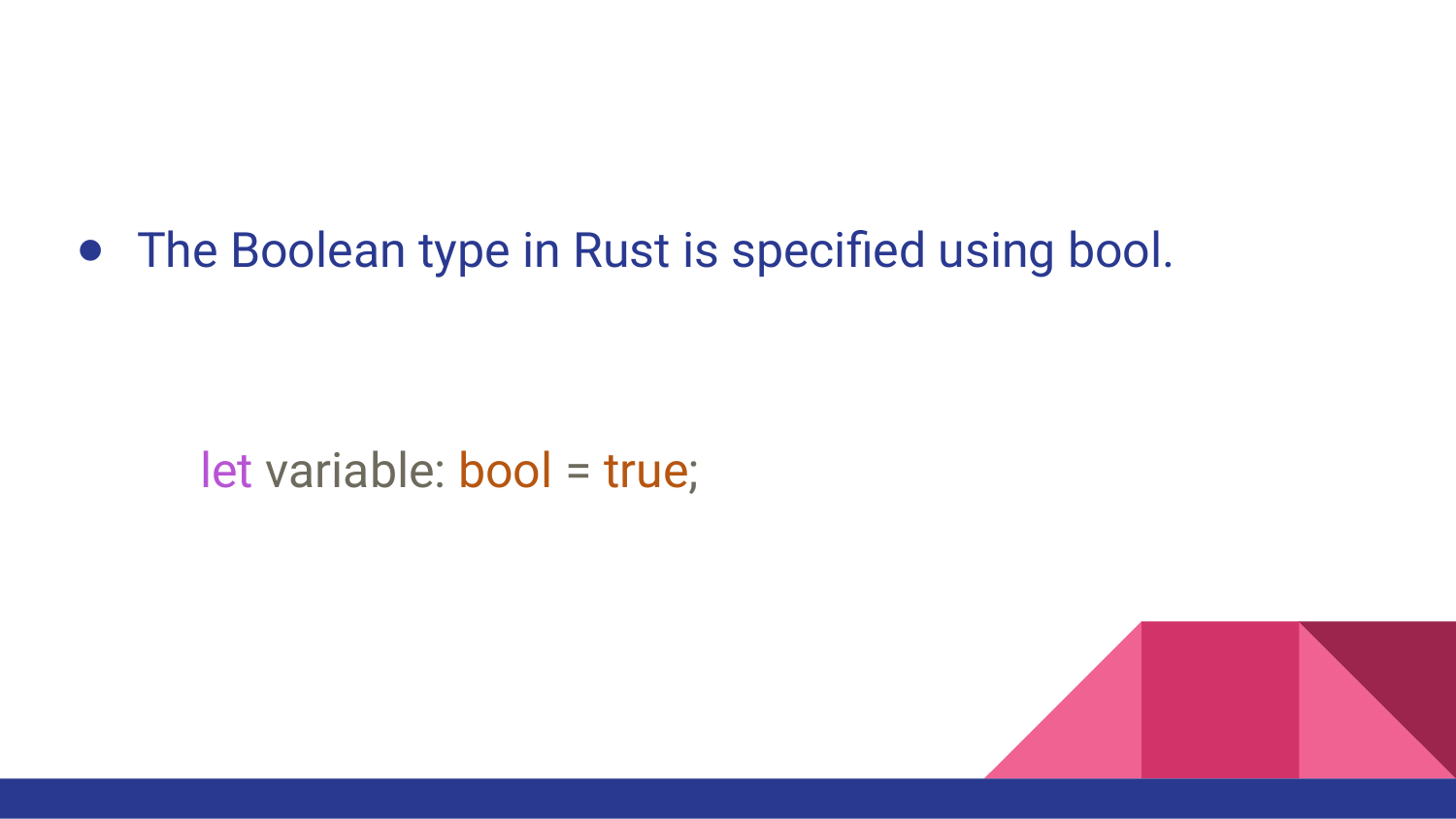

The Boolean type in Rust is specified using bool.

let variable: bool = true;